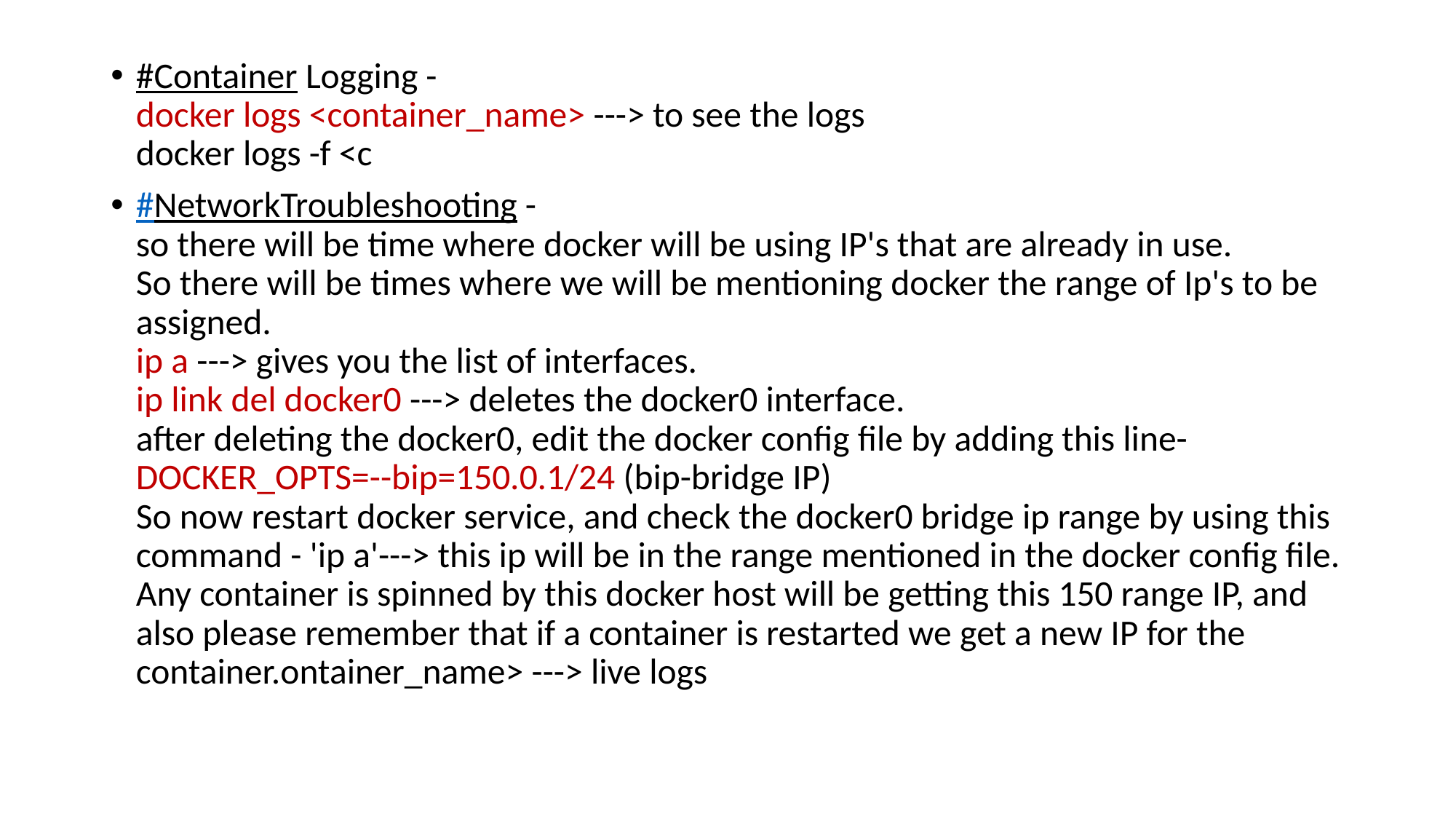

#Container Logging -
docker logs <container_name> ---> to see the logs
docker logs -f <c
#NetworkTroubleshooting -
so there will be time where docker will be using IP's that are already in use.
So there will be times where we will be mentioning docker the range of Ip's to be assigned.
ip a ---> gives you the list of interfaces.
ip link del docker0 ---> deletes the docker0 interface.
after deleting the docker0, edit the docker config file by adding this line-
DOCKER_OPTS=--bip=150.0.1/24 (bip-bridge IP)
So now restart docker service, and check the docker0 bridge ip range by using this command - 'ip a'---> this ip will be in the range mentioned in the docker config file.
Any container is spinned by this docker host will be getting this 150 range IP, and also please remember that if a container is restarted we get a new IP for the container.ontainer_name> ---> live logs